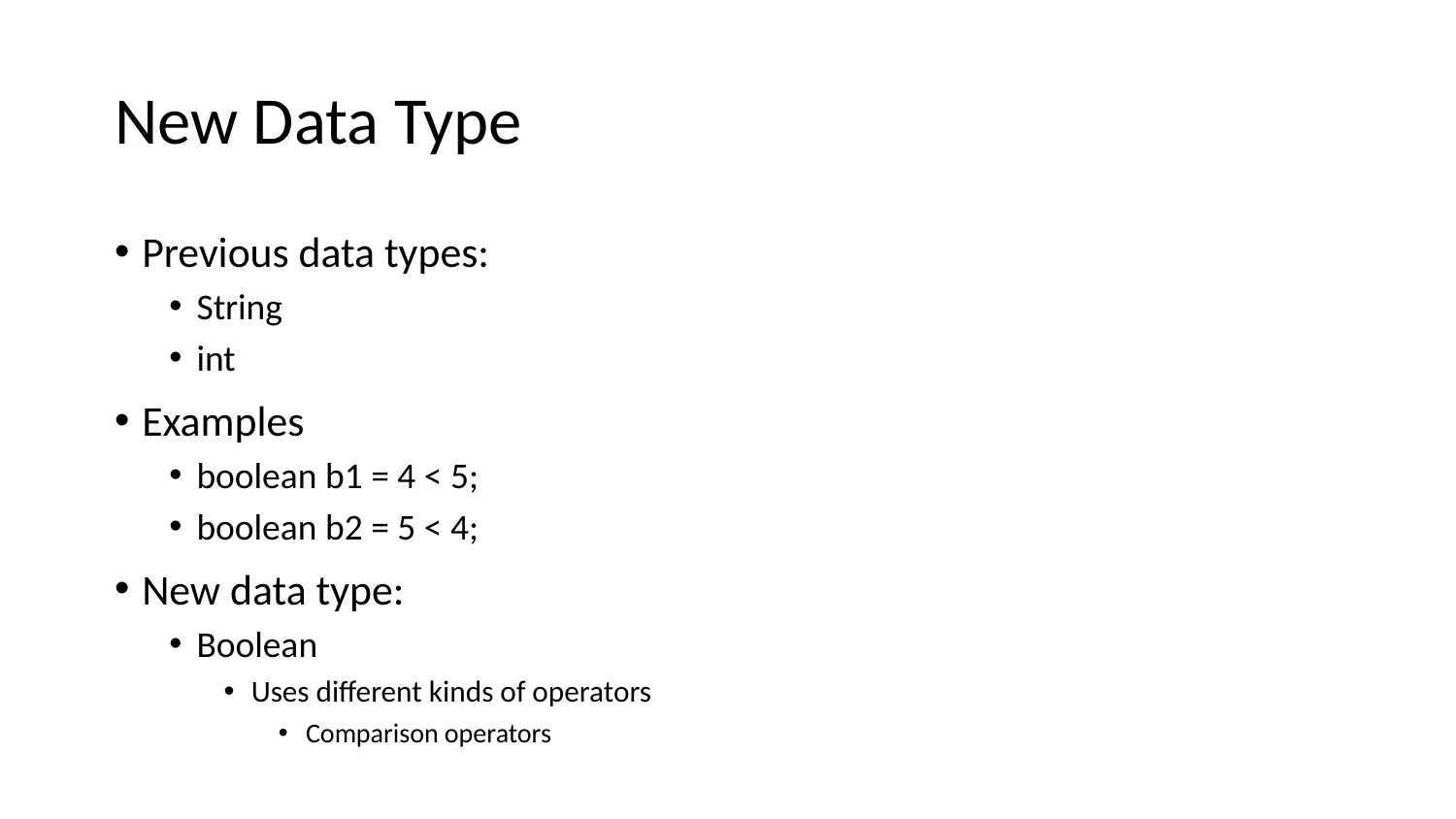

# New Data Type
Previous data types:
String
int
Examples
boolean b1 = 4 < 5;
boolean b2 = 5 < 4;
New data type:
Boolean
Uses different kinds of operators
Comparison operators